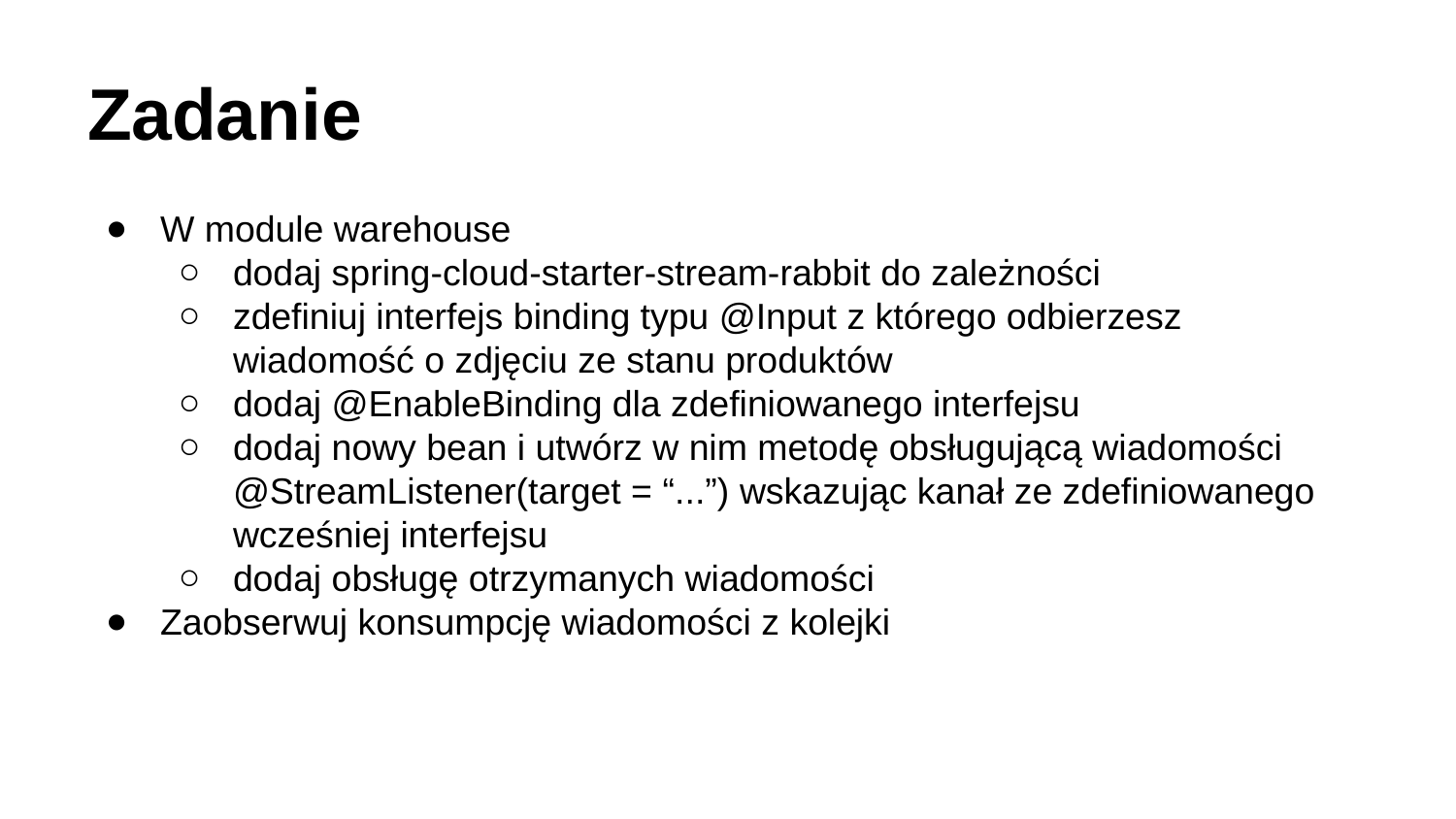

# Zadanie
W module warehouse
dodaj spring-cloud-starter-stream-rabbit do zależności
zdefiniuj interfejs binding typu @Input z którego odbierzesz wiadomość o zdjęciu ze stanu produktów
dodaj @EnableBinding dla zdefiniowanego interfejsu
dodaj nowy bean i utwórz w nim metodę obsługującą wiadomości @StreamListener(target = “...”) wskazując kanał ze zdefiniowanego wcześniej interfejsu
dodaj obsługę otrzymanych wiadomości
Zaobserwuj konsumpcję wiadomości z kolejki